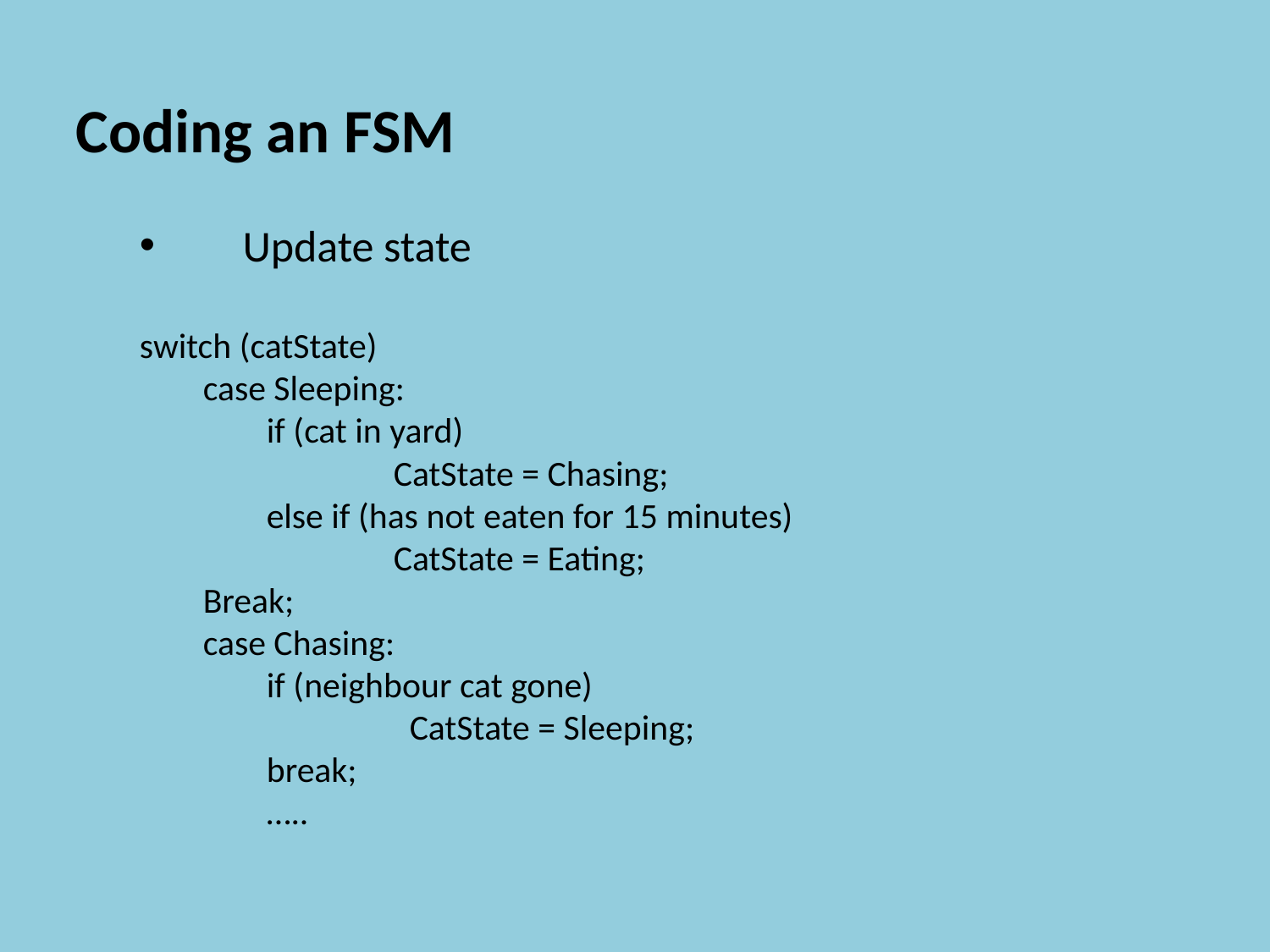

Coding an FSM

Update state

switch (catState)
case Sleeping:
if (cat in yard)
	CatState = Chasing;
else if (has not eaten for 15 minutes)
	CatState = Eating;
Break;
case Chasing:
if (neighbour cat gone)
	  CatState = Sleeping;
break;
…..